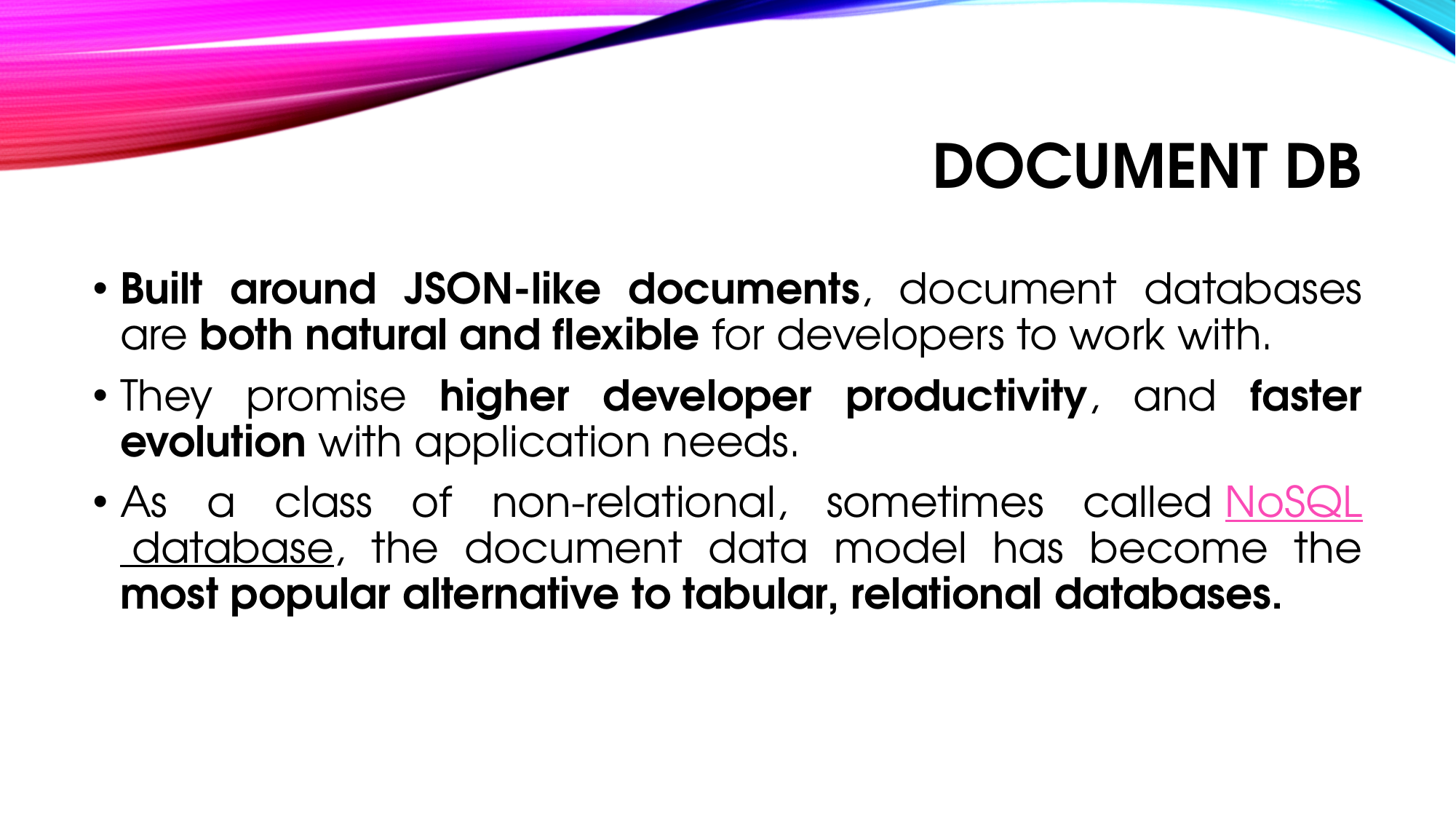

# DOCUMENT DB
Built around JSON-like documents, document databases are both natural and flexible for developers to work with.
They promise higher developer productivity, and faster evolution with application needs.
As a class of non-relational, sometimes called NoSQL database, the document data model has become the most popular alternative to tabular, relational databases.